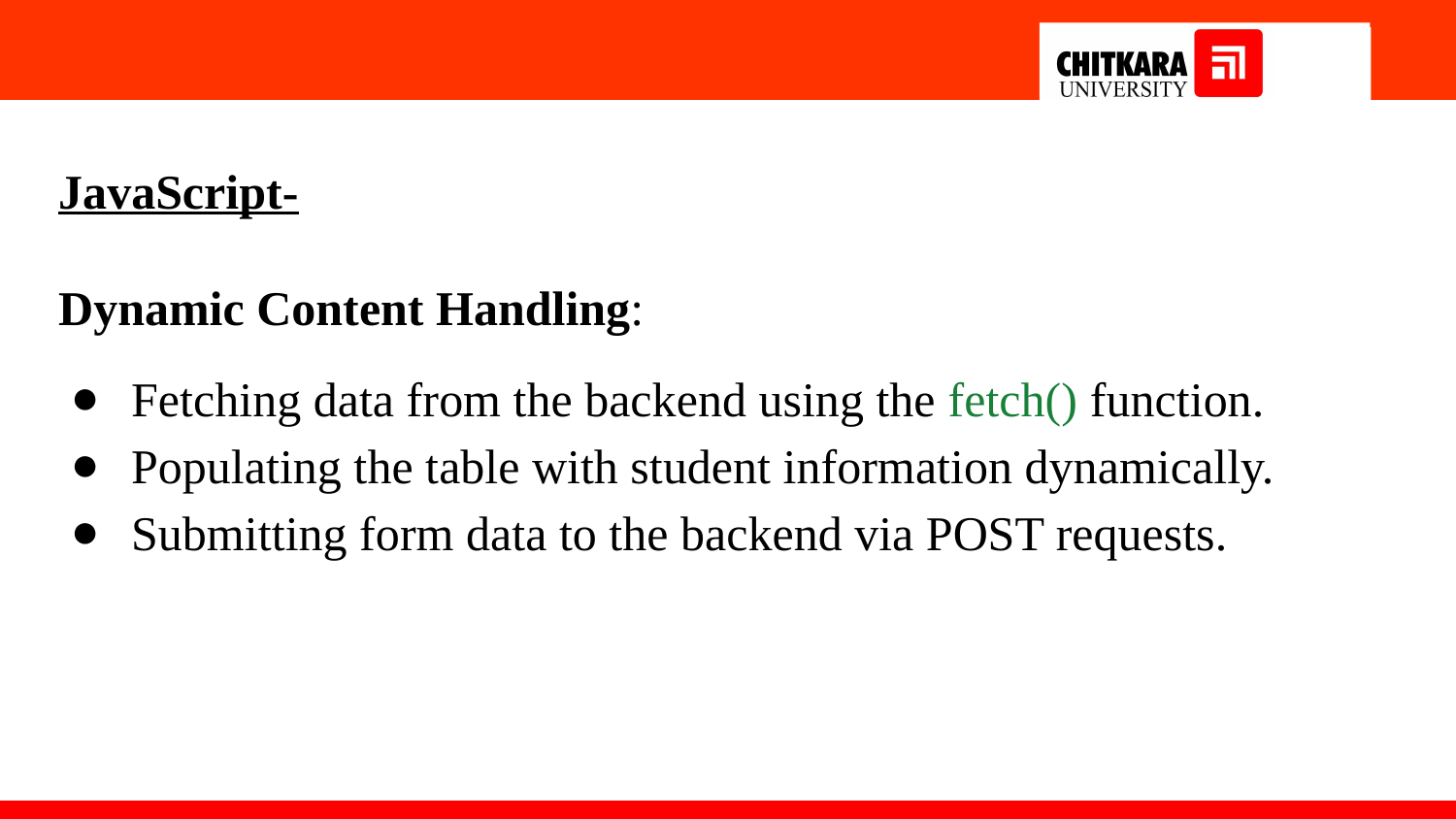

JavaScript-

Dynamic Content Handling:
Fetching data from the backend using the fetch() function.
Populating the table with student information dynamically.
Submitting form data to the backend via POST requests.